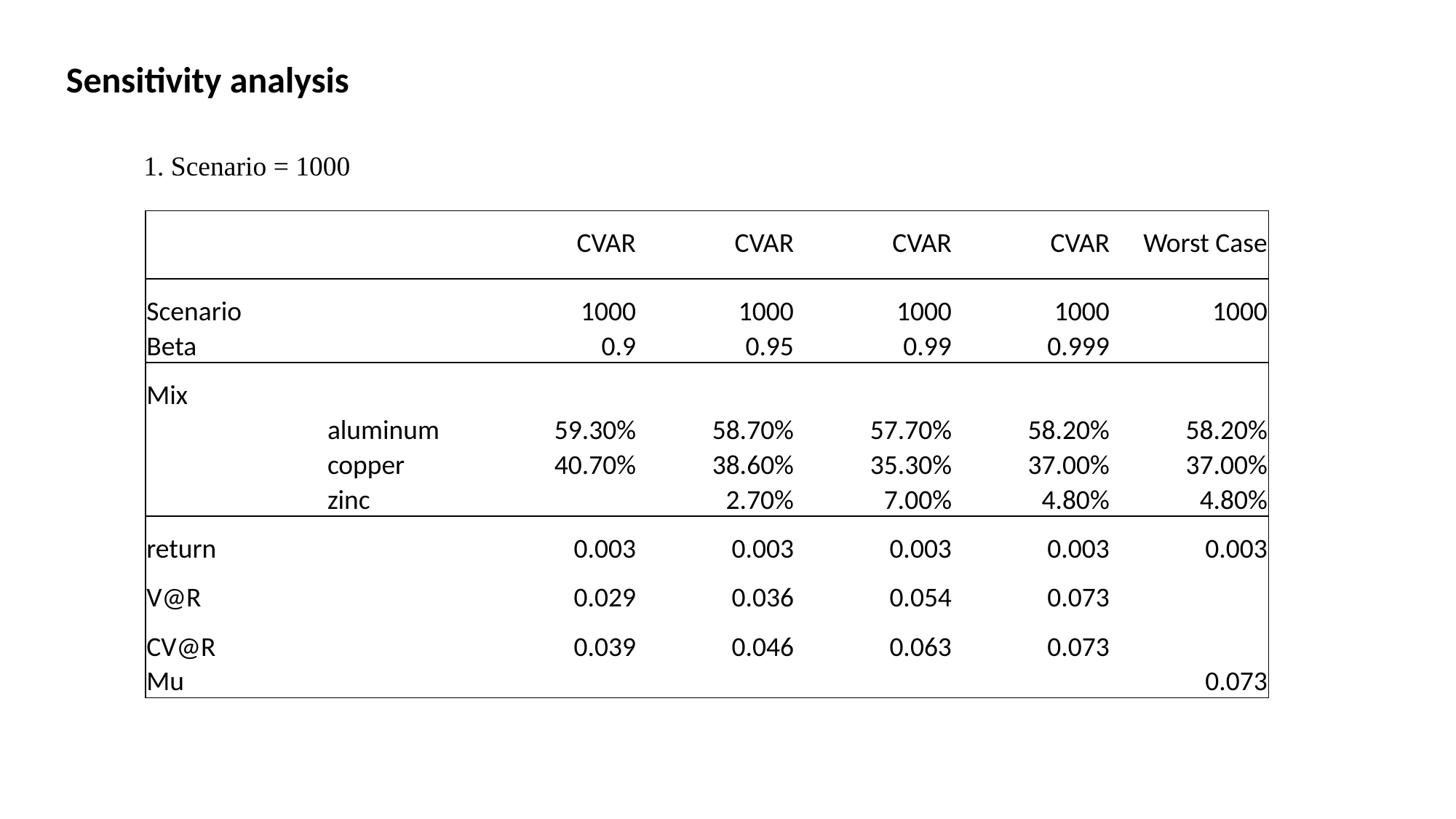

Sensitivity analysis

1. Scenario = 1000
|  |  | CVAR | CVAR | CVAR | CVAR | Worst Case |
| --- | --- | --- | --- | --- | --- | --- |
| Scenario |  | 1000 | 1000 | 1000 | 1000 | 1000 |
| Beta |  | 0.9 | 0.95 | 0.99 | 0.999 |  |
| Mix |  |  |  |  |  |  |
|  | aluminum | 59.30% | 58.70% | 57.70% | 58.20% | 58.20% |
|  | copper | 40.70% | 38.60% | 35.30% | 37.00% | 37.00% |
|  | zinc |  | 2.70% | 7.00% | 4.80% | 4.80% |
| return |  | 0.003 | 0.003 | 0.003 | 0.003 | 0.003 |
| V@R |  | 0.029 | 0.036 | 0.054 | 0.073 |  |
| CV@R |  | 0.039 | 0.046 | 0.063 | 0.073 |  |
| Mu |  |  |  |  |  | 0.073 |